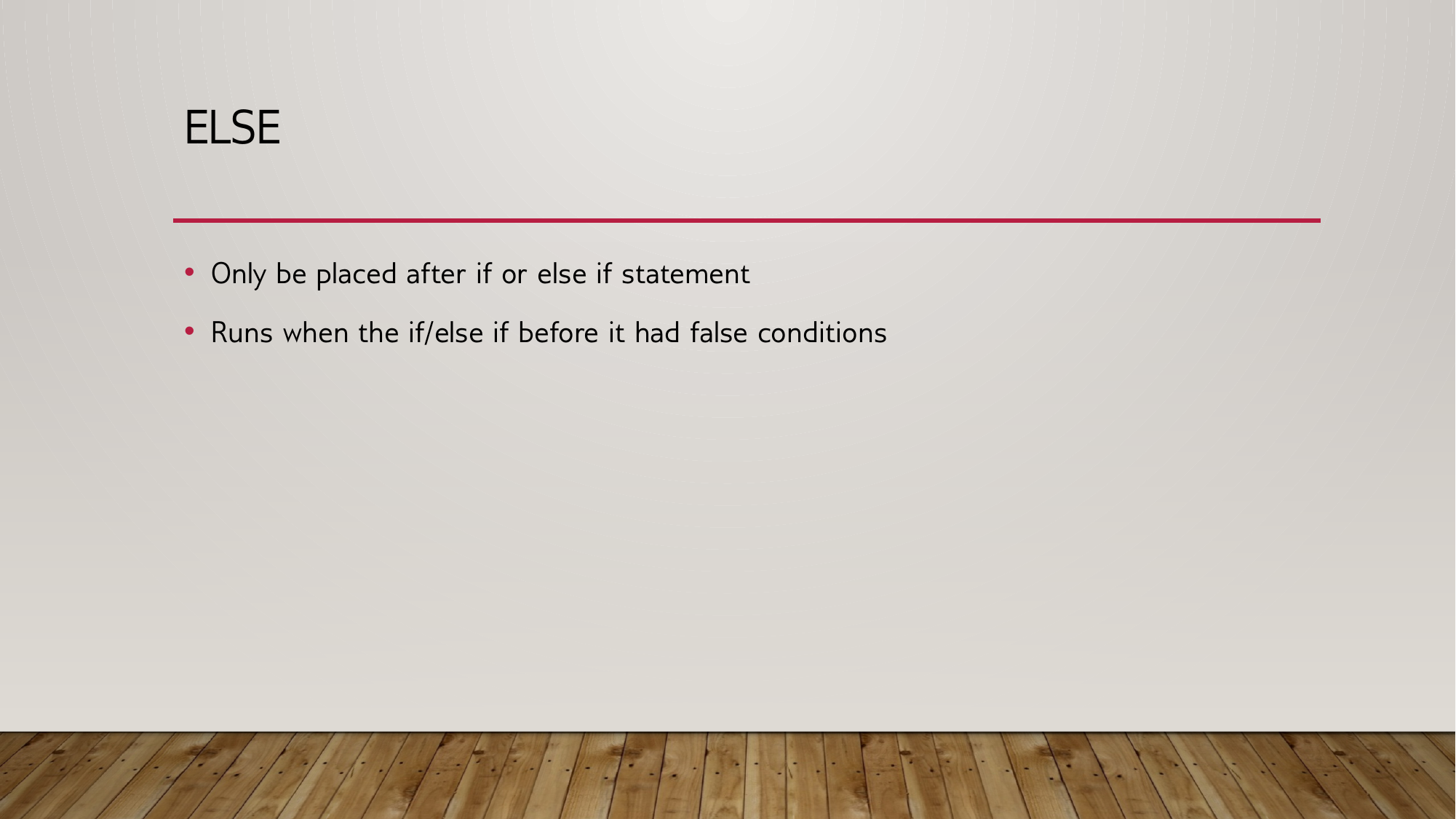

# else
Only be placed after if or else if statement
Runs when the if/else if before it had false conditions